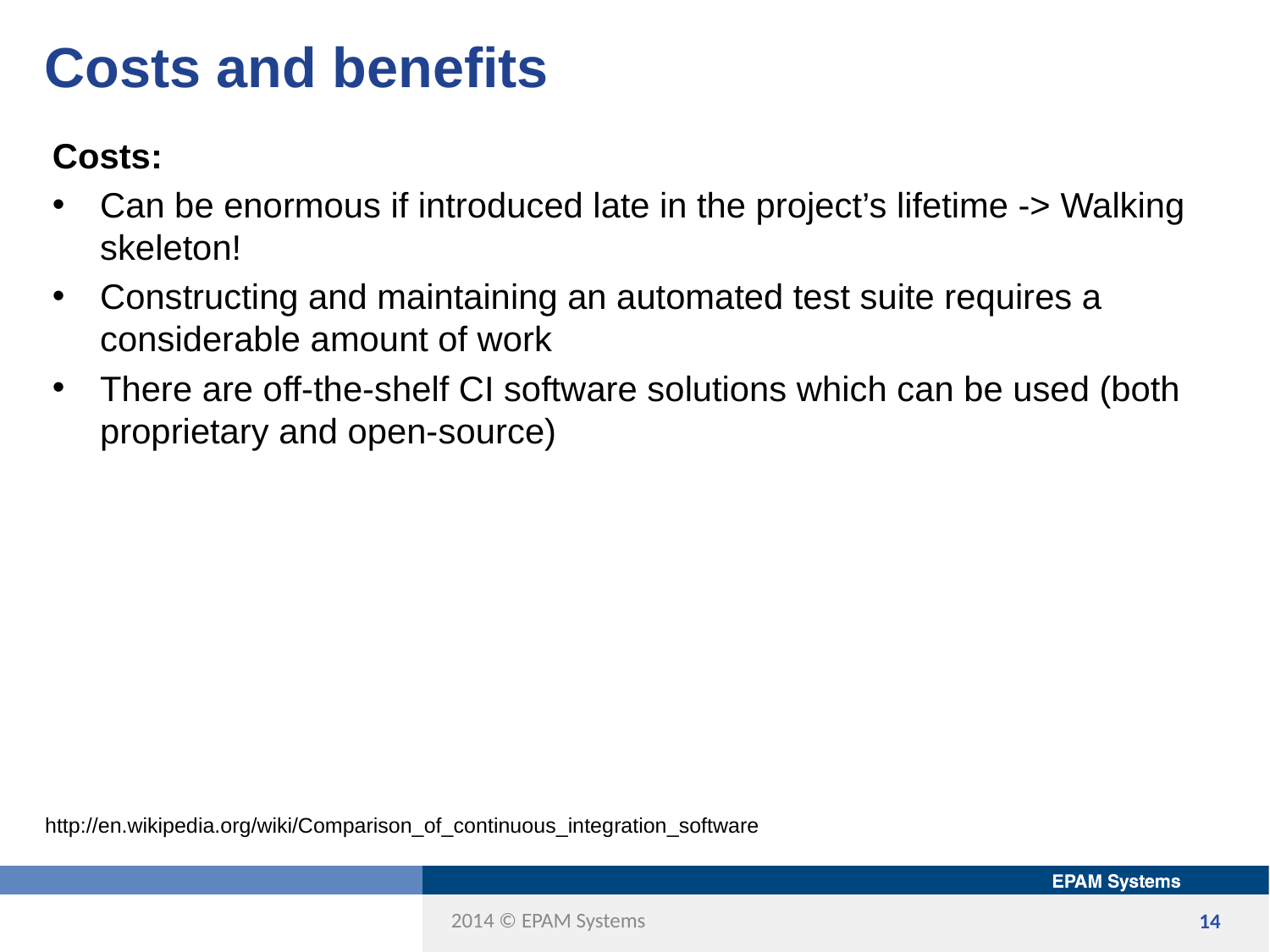

# Costs and benefits
Costs:
Can be enormous if introduced late in the project’s lifetime -> Walking skeleton!
Constructing and maintaining an automated test suite requires a considerable amount of work
There are off-the-shelf CI software solutions which can be used (both proprietary and open-source)
http://en.wikipedia.org/wiki/Comparison_of_continuous_integration_software